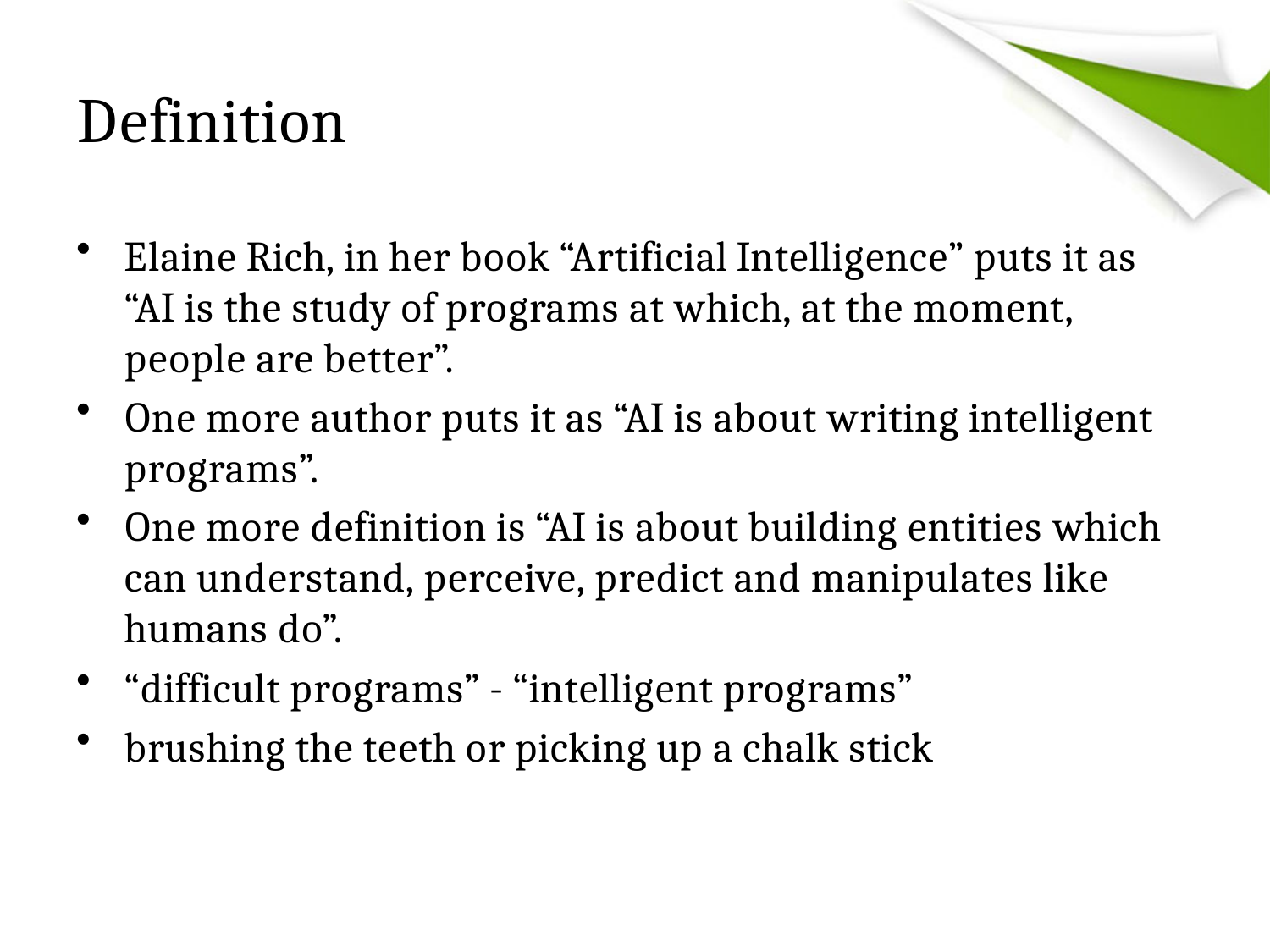

# Definition
Elaine Rich, in her book “Artificial Intelligence” puts it as “AI is the study of programs at which, at the moment, people are better”.
One more author puts it as “AI is about writing intelligent programs”.
One more definition is “AI is about building entities which can understand, perceive, predict and manipulates like humans do”.
“difficult programs” - “intelligent programs”
brushing the teeth or picking up a chalk stick